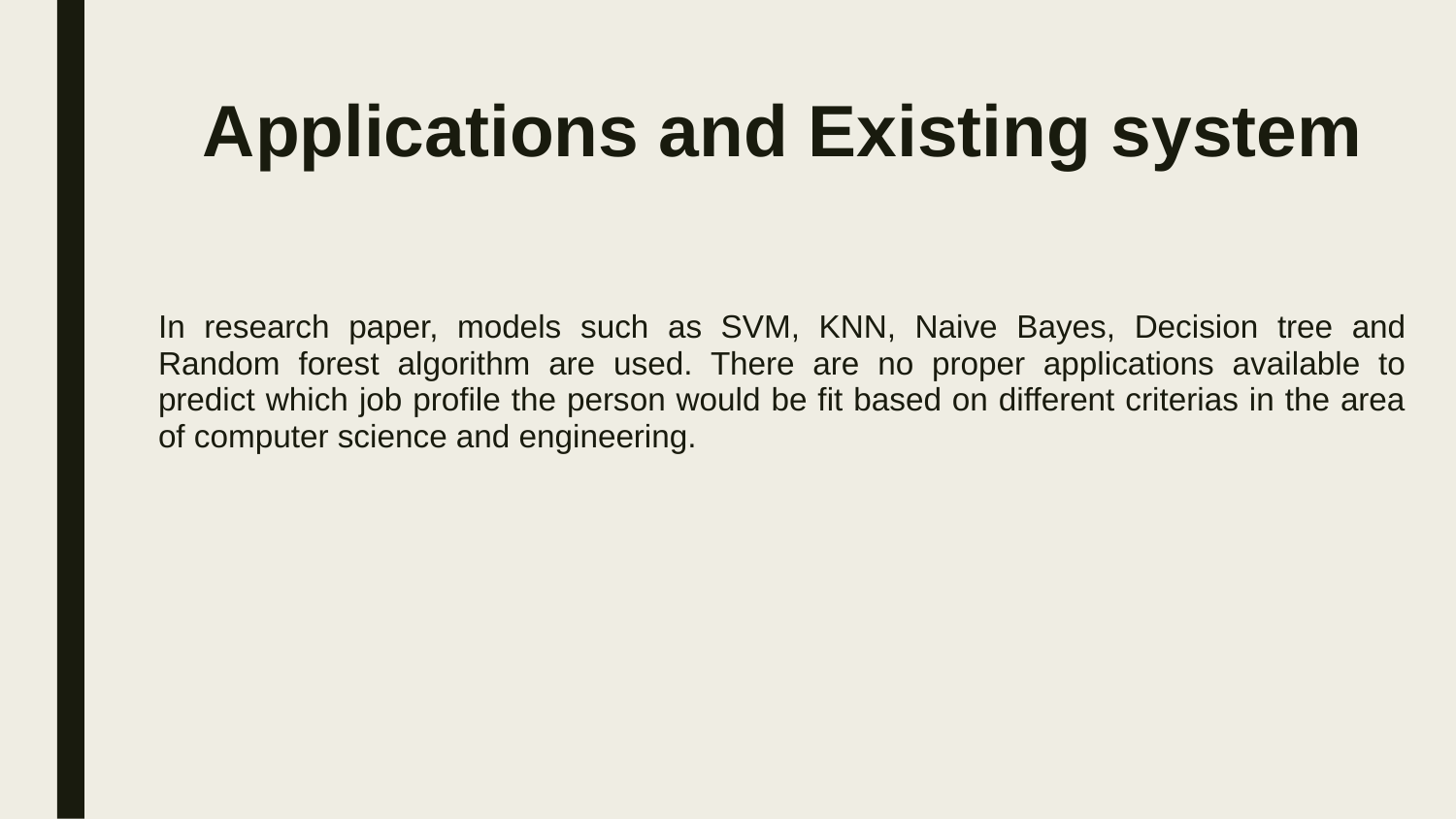

# Applications and Existing system
In research paper, models such as SVM, KNN, Naive Bayes, Decision tree and Random forest algorithm are used. There are no proper applications available to predict which job profile the person would be fit based on different criterias in the area of computer science and engineering.